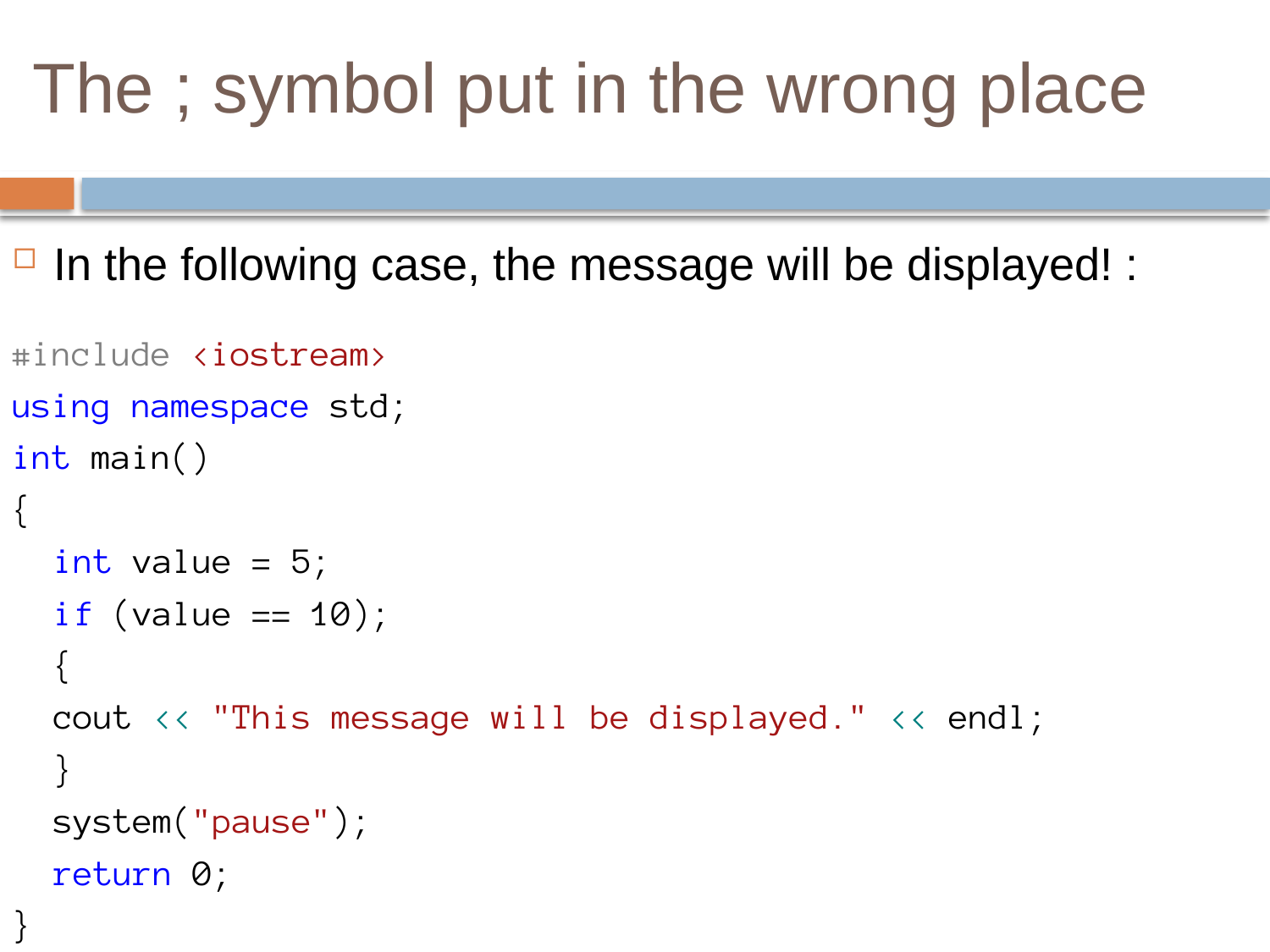

# The ; symbol put in the wrong place
In the following case, the message will be displayed! :
#include <iostream>
using namespace std;
int main()
{
	int value = 5;
	if (value == 10);
	{
		cout << "This message will be displayed." << endl;
	}
	system("pause");
	return 0;
}